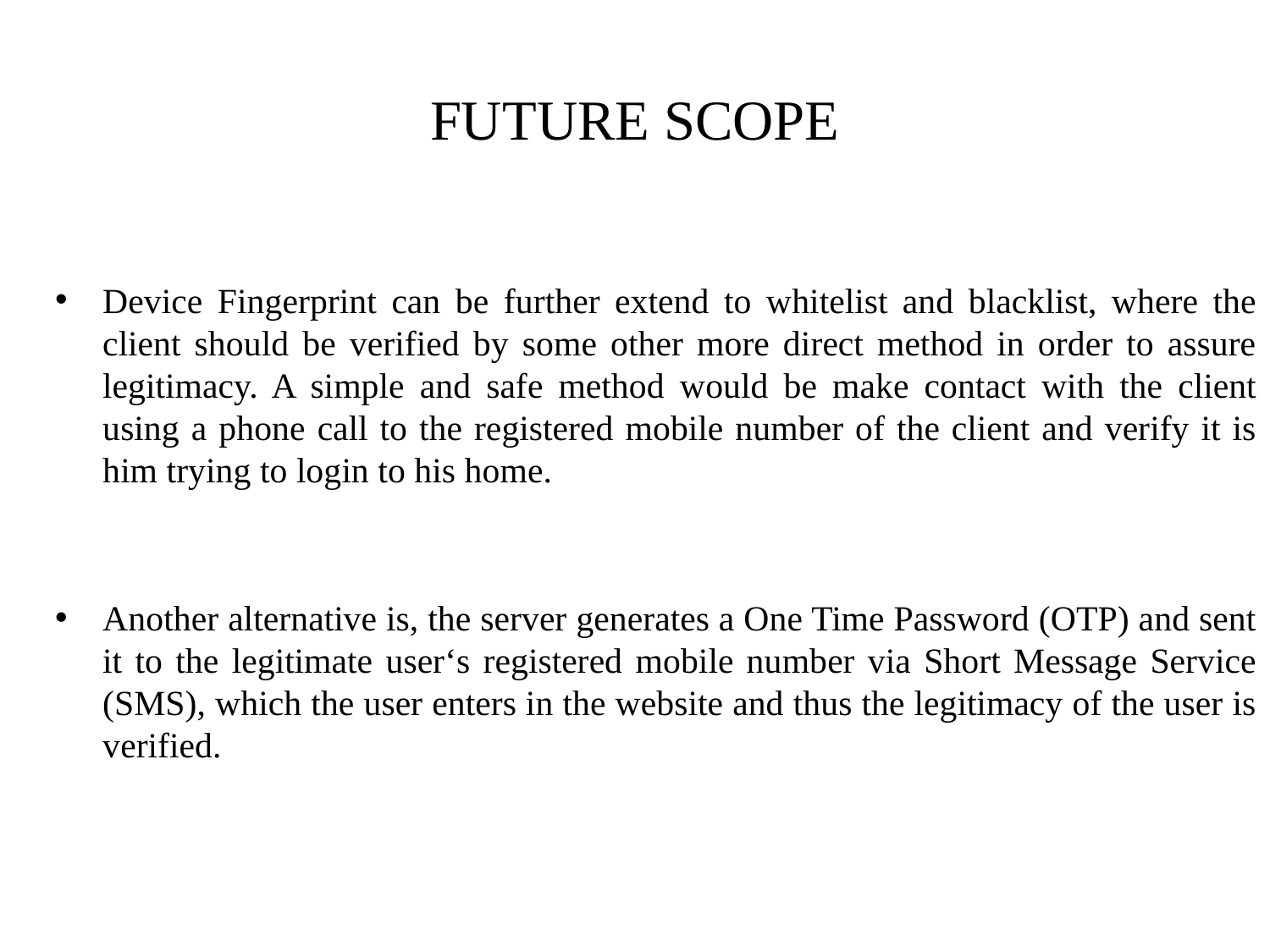

# FUTURE SCOPE

Device Fingerprint can be further extend to whitelist and blacklist, where the client should be verified by some other more direct method in order to assure legitimacy. A simple and safe method would be make contact with the client using a phone call to the registered mobile number of the client and verify it is him trying to login to his home.

Another alternative is, the server generates a One Time Password (OTP) and sent it to the legitimate user‘s registered mobile number via Short Message Service (SMS), which the user enters in the website and thus the legitimacy of the user is verified.